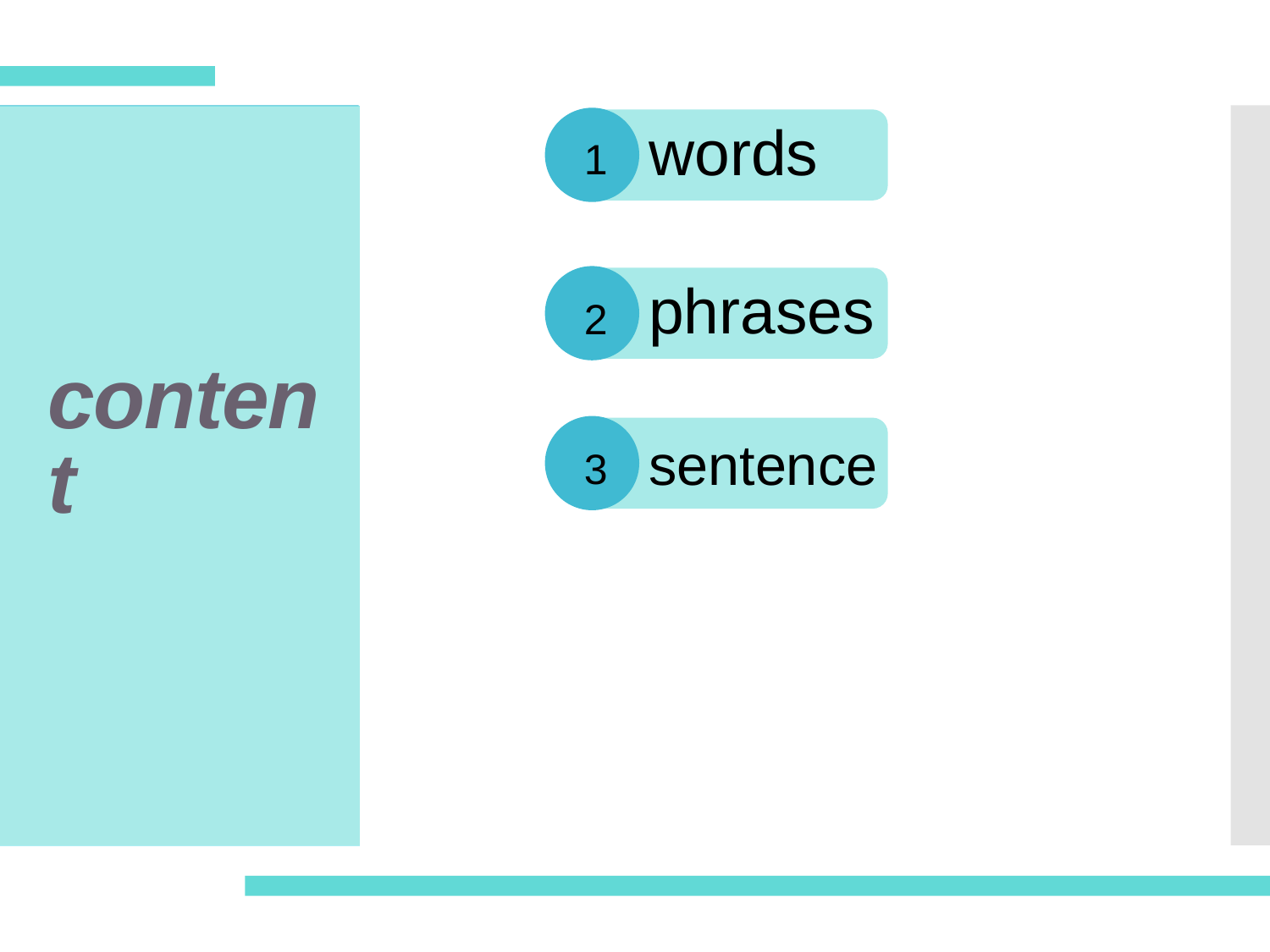

words

1
# content
phrases

2

sentence
3